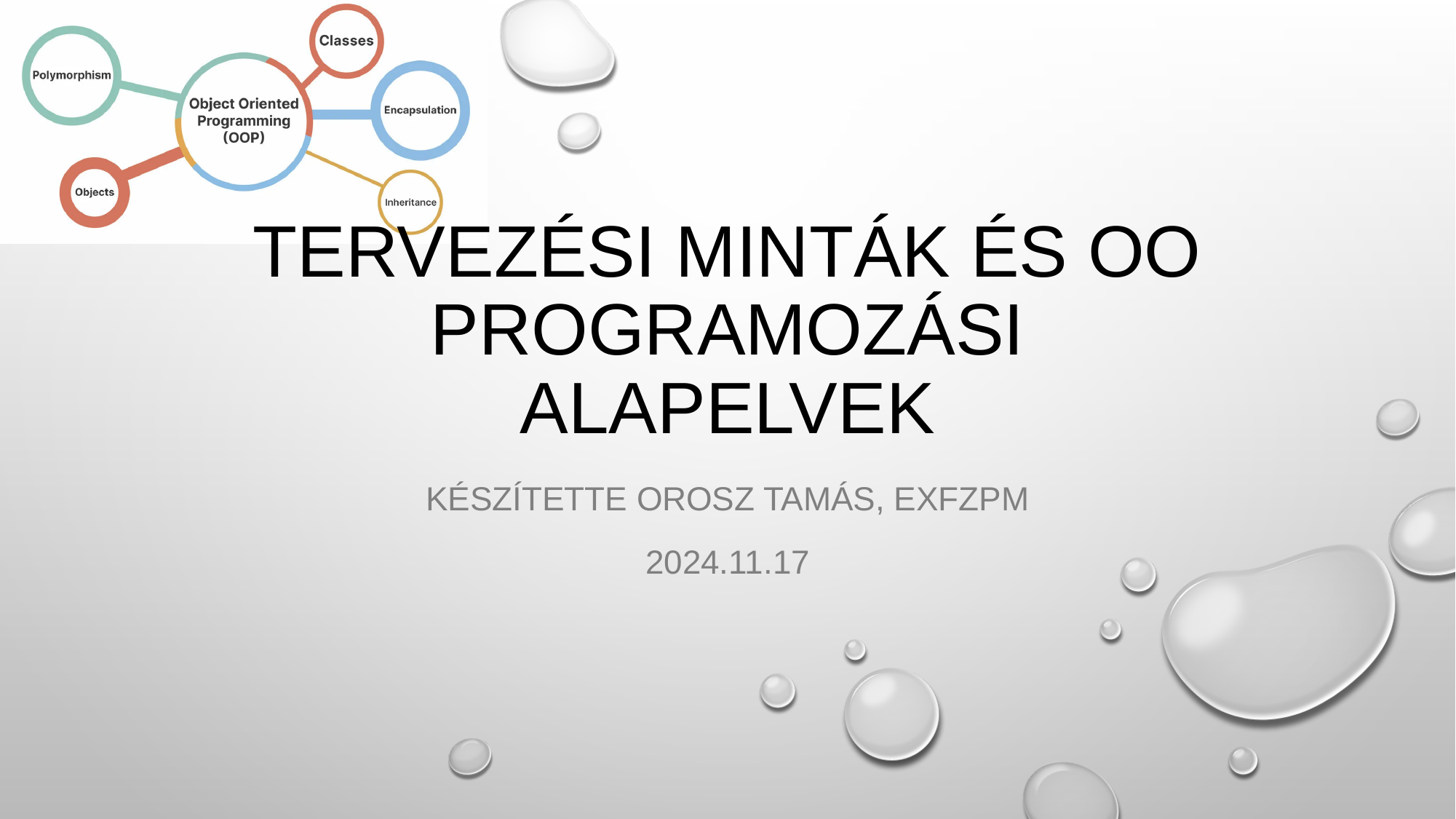

# Tervezési minták és OO programozási alapelvek
Készítette Orosz Tamás, EXFZPM
2024.11.17